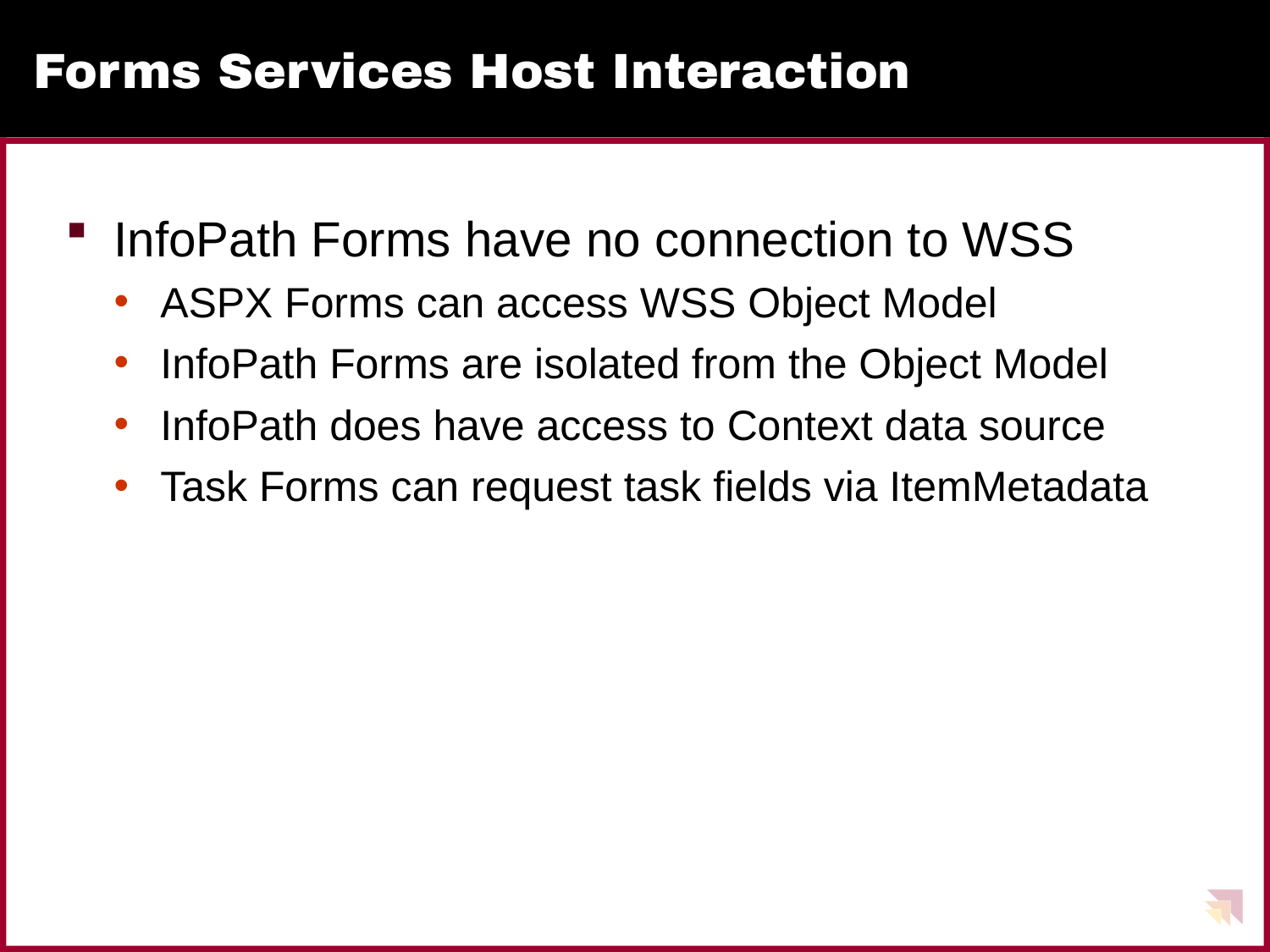

# Forms Services Host Interaction
InfoPath Forms have no connection to WSS
ASPX Forms can access WSS Object Model
InfoPath Forms are isolated from the Object Model
InfoPath does have access to Context data source
Task Forms can request task fields via ItemMetadata